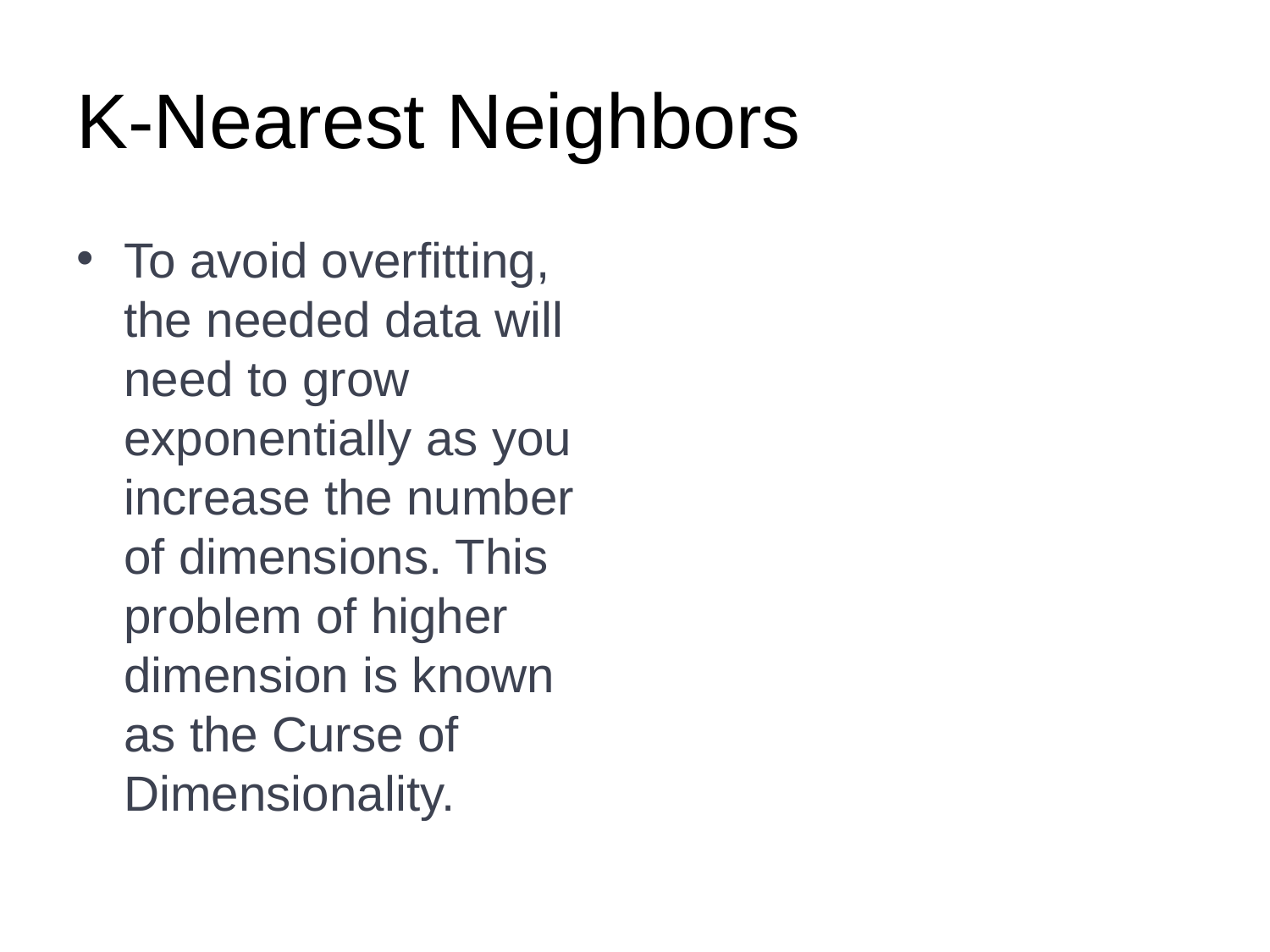

# K-Nearest Neighbors
To avoid overfitting, the needed data will need to grow exponentially as you increase the number of dimensions. This problem of higher dimension is known as the Curse of Dimensionality.